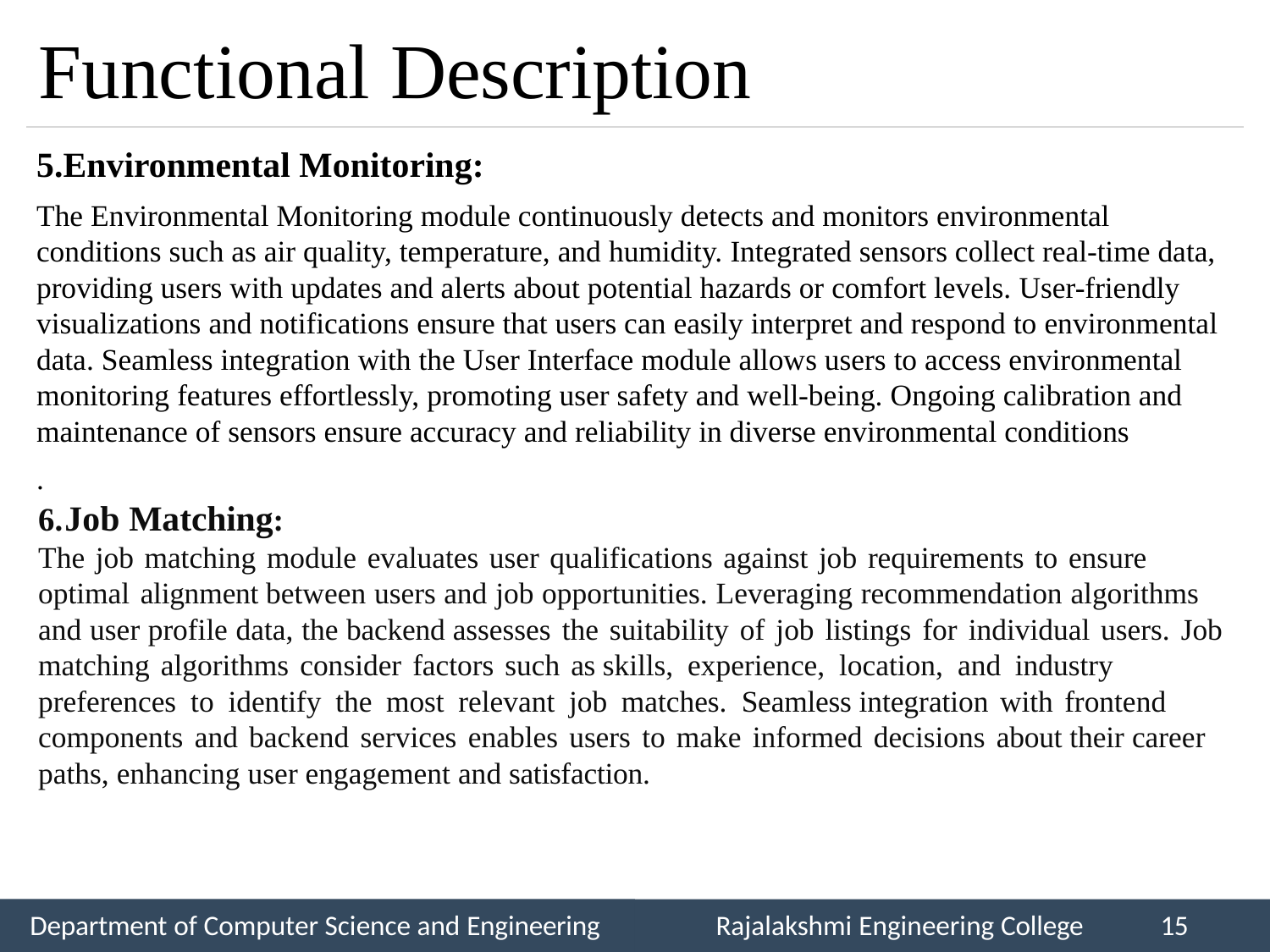

# Functional Description
5.Environmental Monitoring:
The Environmental Monitoring module continuously detects and monitors environmental conditions such as air quality, temperature, and humidity. Integrated sensors collect real-time data, providing users with updates and alerts about potential hazards or comfort levels. User-friendly visualizations and notifications ensure that users can easily interpret and respond to environmental data. Seamless integration with the User Interface module allows users to access environmental monitoring features effortlessly, promoting user safety and well-being. Ongoing calibration and maintenance of sensors ensure accuracy and reliability in diverse environmental conditions
.
Job Matching:
The job matching module evaluates user qualifications against job requirements to ensure optimal alignment between users and job opportunities. Leveraging recommendation algorithms and user profile data, the backend assesses the suitability of job listings for individual users. Job matching algorithms consider factors such as skills, experience, location, and industry preferences to identify the most relevant job matches. Seamless integration with frontend components and backend services enables users to make informed decisions about their career paths, enhancing user engagement and satisfaction.
Department of Computer Science and Engineering
Rajalakshmi Engineering College
15